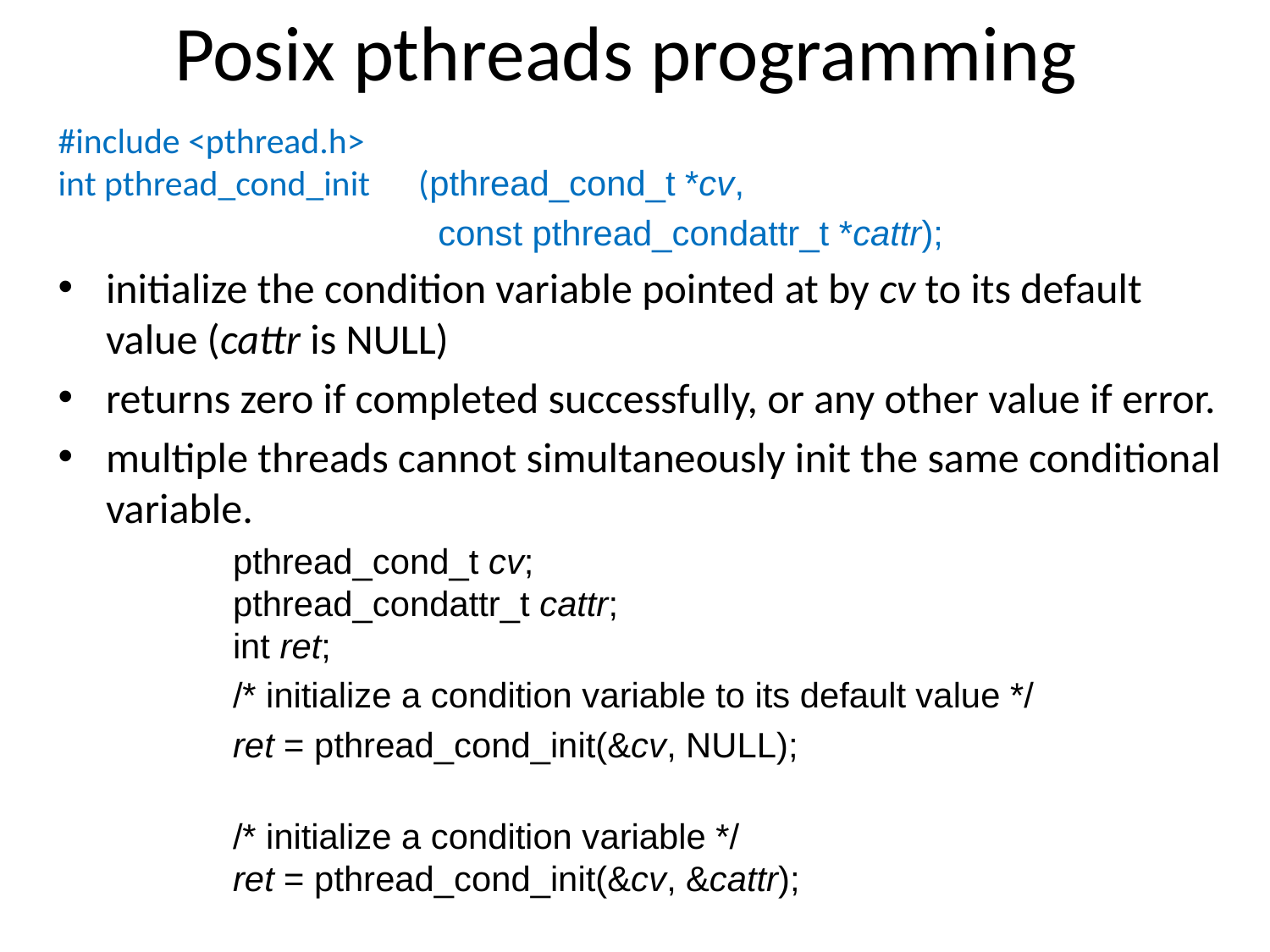

# Posix pthreads programming

#include <pthread.h>
int pthread_cond_init      (pthread_cond_t *cv,
                                       const pthread_condattr_t *cattr);
initialize the condition variable pointed at by cv to its default value (cattr is NULL)
returns zero if completed successfully, or any other value if error.
multiple threads cannot simultaneously init the same conditional variable.
pthread_cond_t cv;
pthread_condattr_t cattr;
int ret;
/* initialize a condition variable to its default value */
ret = pthread_cond_init(&cv, NULL);
/* initialize a condition variable */
ret = pthread_cond_init(&cv, &cattr);